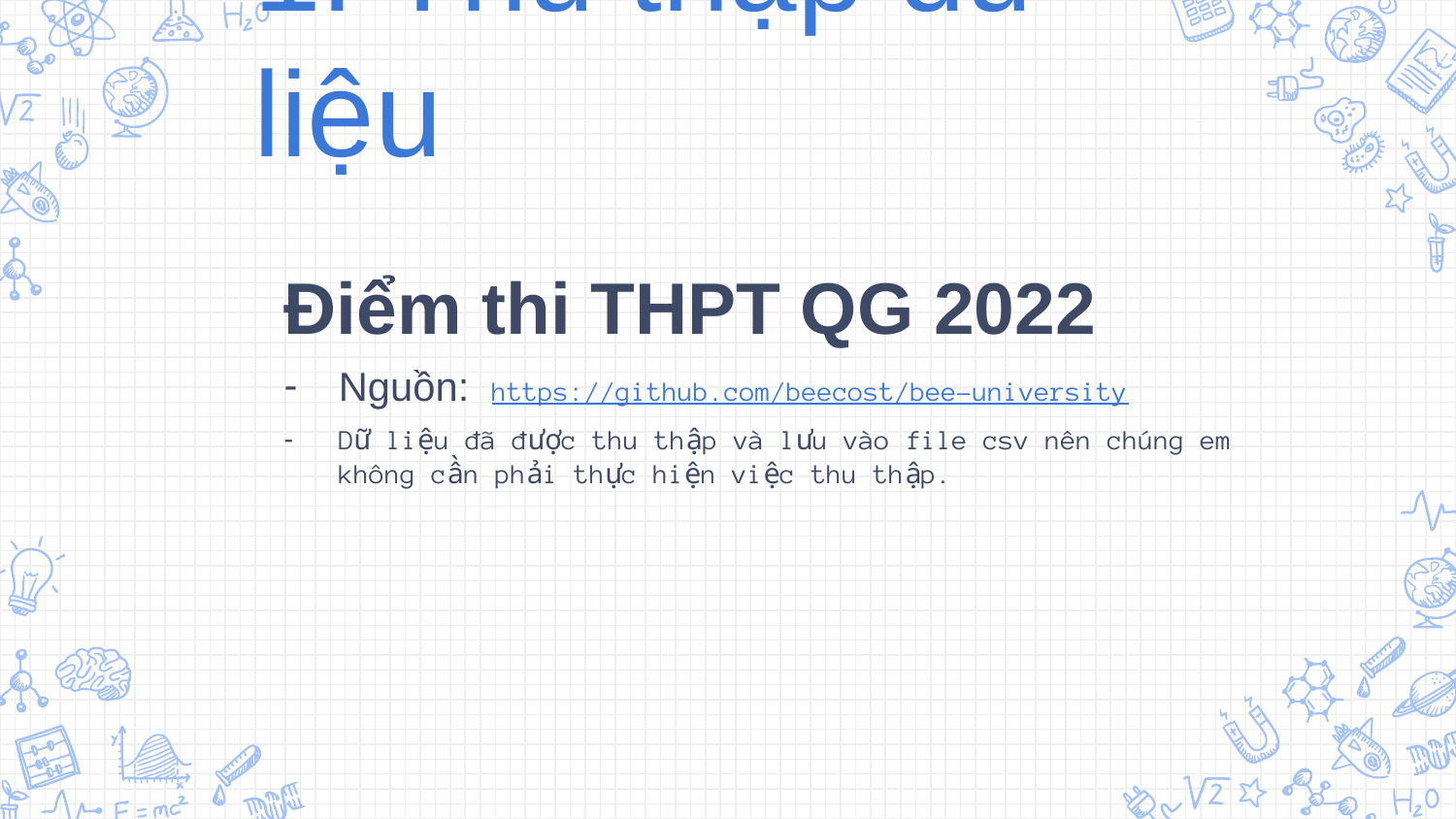

1. Thu thập dữ liệu
Điểm thi THPT QG 2022
Nguồn:  https://github.com/beecost/bee-university
Dữ liệu đã được thu thập và lưu vào file csv nên chúng em không cần phải thực hiện việc thu thập.

5